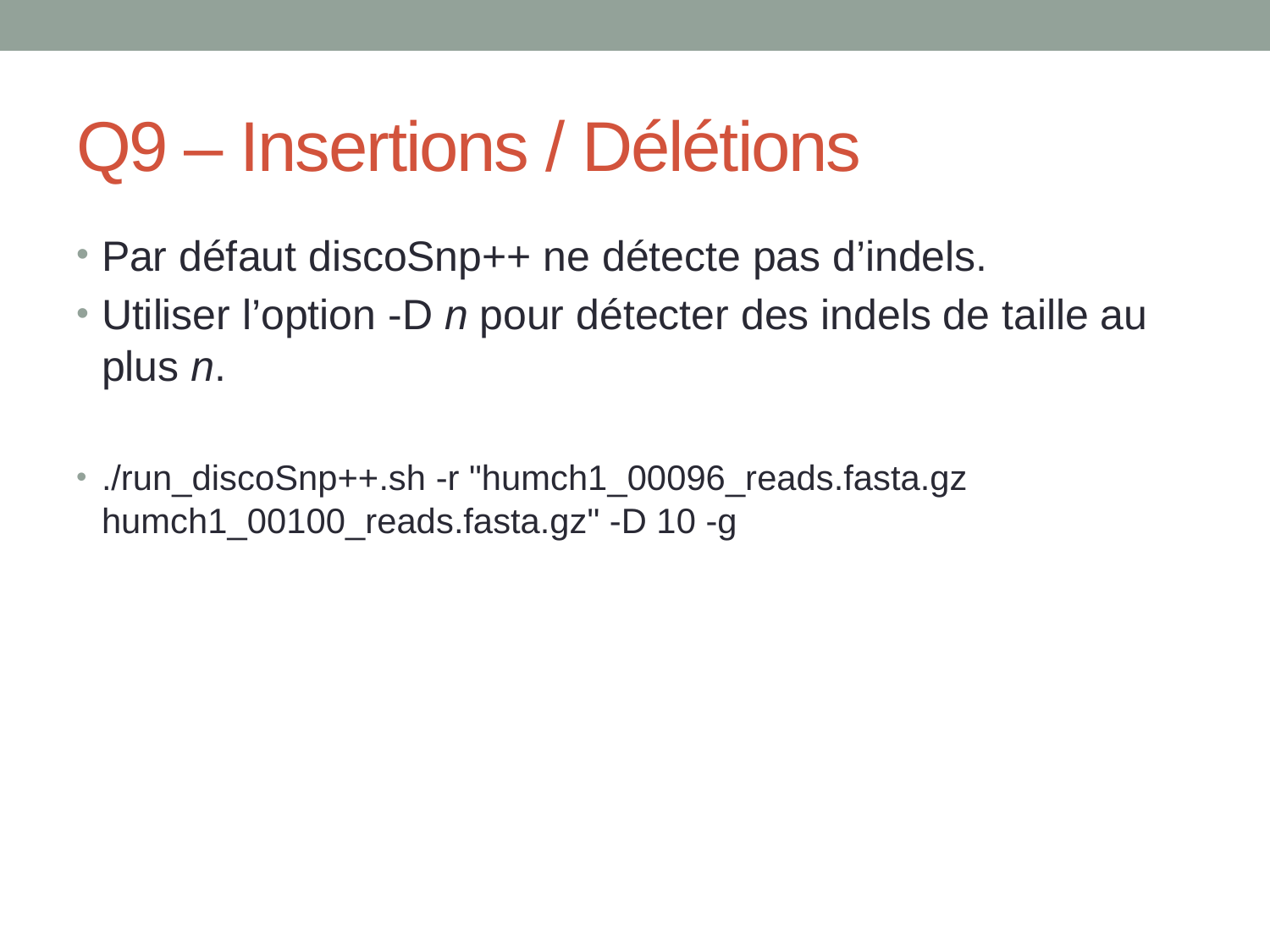

# Q9 – Insertions / Délétions
Par défaut discoSnp++ ne détecte pas d’indels.
Utiliser l’option -D n pour détecter des indels de taille au plus n.

./run_discoSnp++.sh -r "humch1_00096_reads.fasta.gz humch1_00100_reads.fasta.gz" -D 10 -g